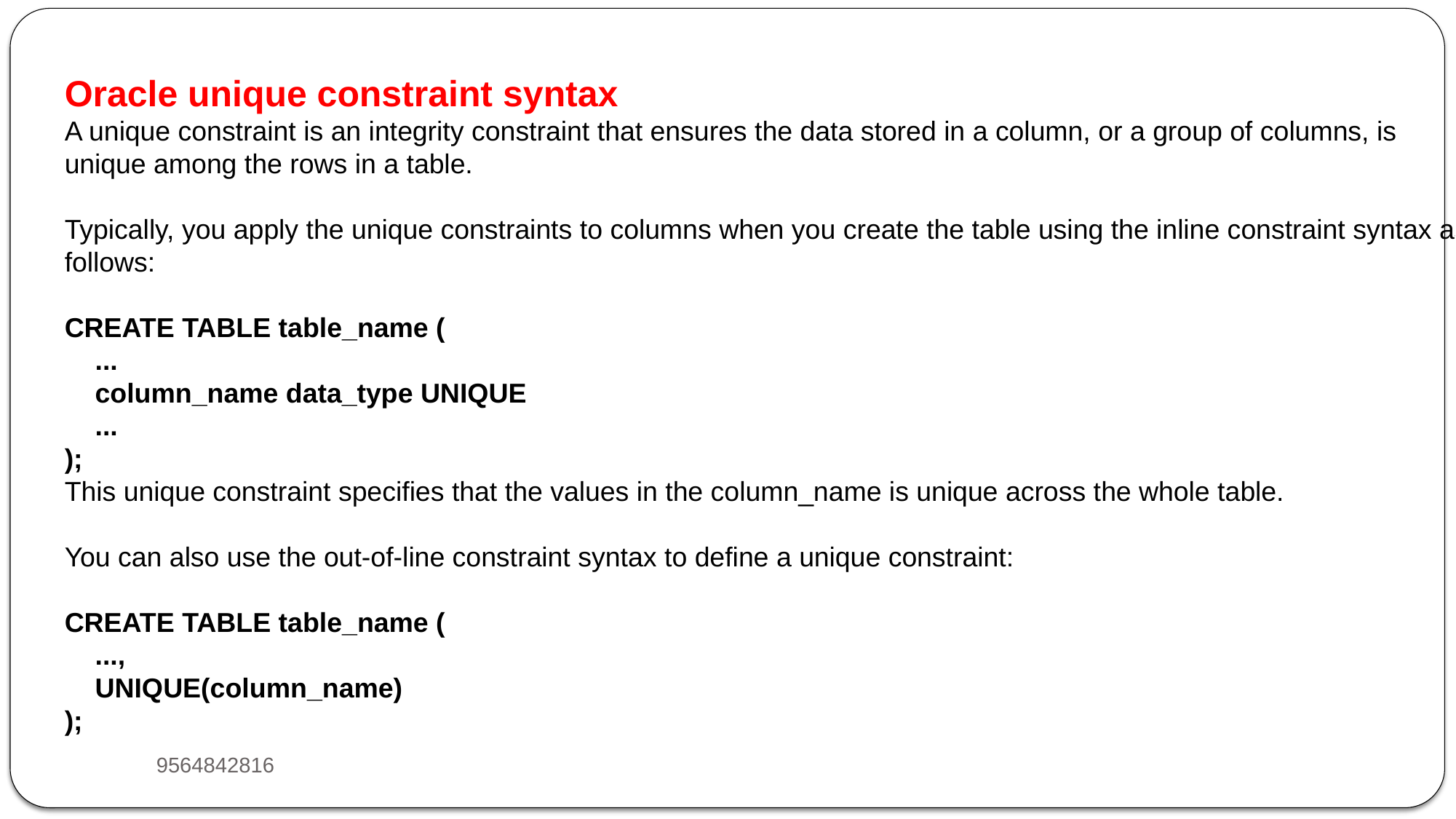

Oracle unique constraint syntax
A unique constraint is an integrity constraint that ensures the data stored in a column, or a group of columns, is unique among the rows in a table.

Typically, you apply the unique constraints to columns when you create the table using the inline constraint syntax as follows:

CREATE TABLE table_name (
    ...
    column_name data_type UNIQUE
    ...
);
This unique constraint specifies that the values in the column_name is unique across the whole table.

You can also use the out-of-line constraint syntax to define a unique constraint:

CREATE TABLE table_name (
    ...,
    UNIQUE(column_name)
);
9564842816